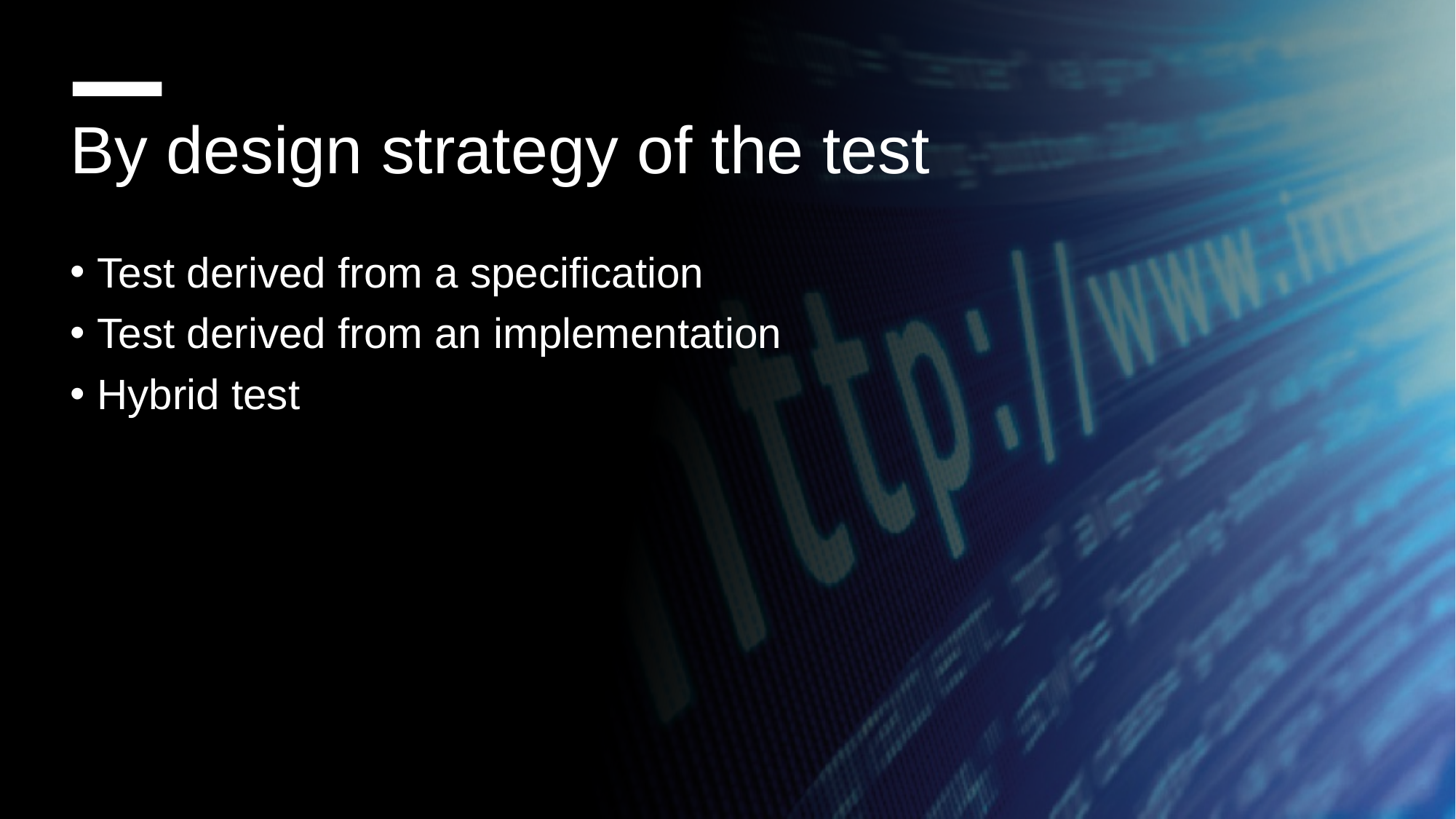

By design strategy of the test
Test derived from a specification
Test derived from an implementation
Hybrid test